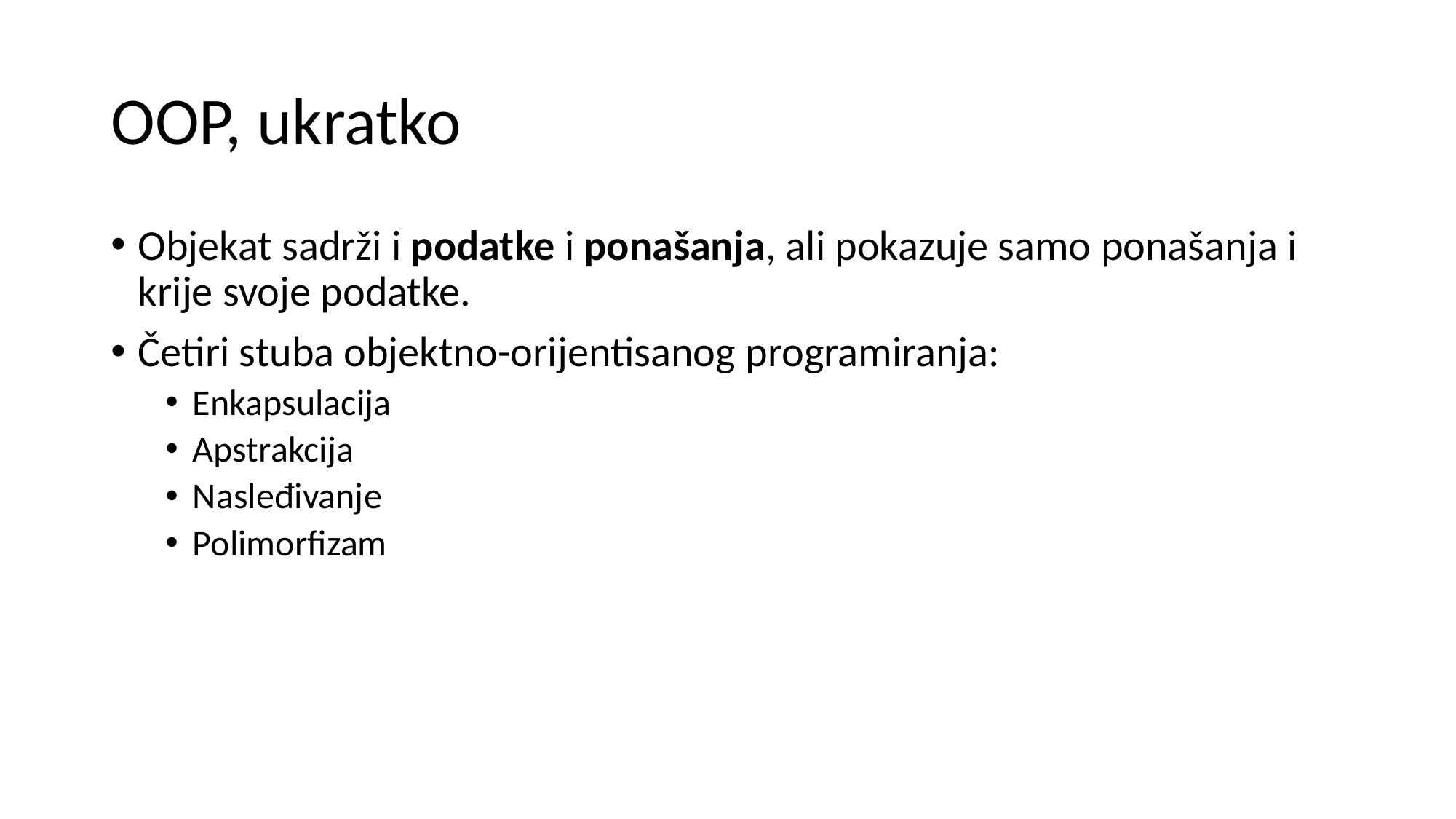

# OOP, ukratko
Objekat sadrži i podatke i ponašanja, ali pokazuje samo ponašanja i krije svoje podatke.
Četiri stuba objektno-orijentisanog programiranja:
Enkapsulacija
Apstrakcija
Nasleđivanje
Polimorfizam